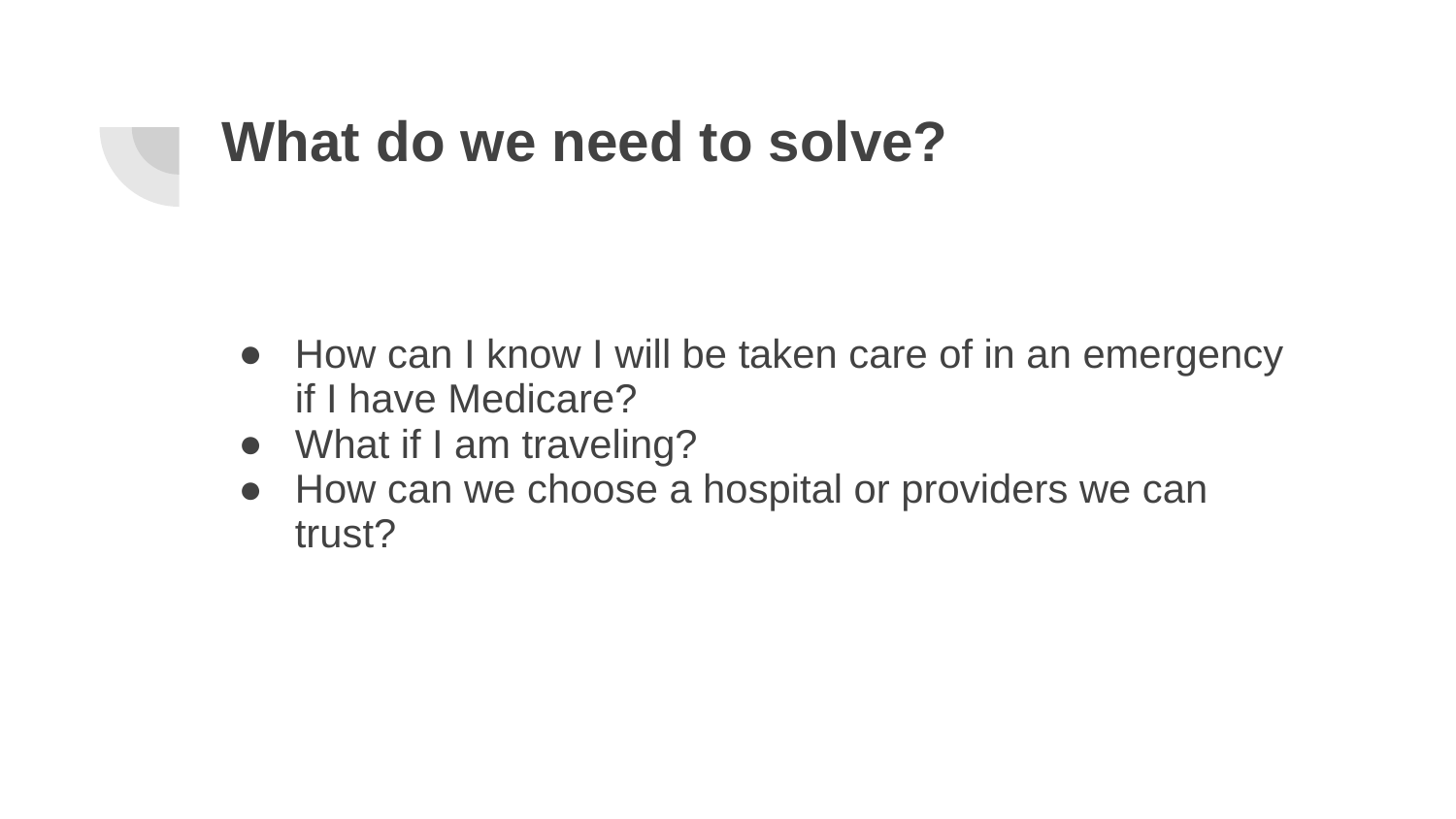

# What do we need to solve?
How can I know I will be taken care of in an emergency if I have Medicare?
What if I am traveling?
How can we choose a hospital or providers we can trust?